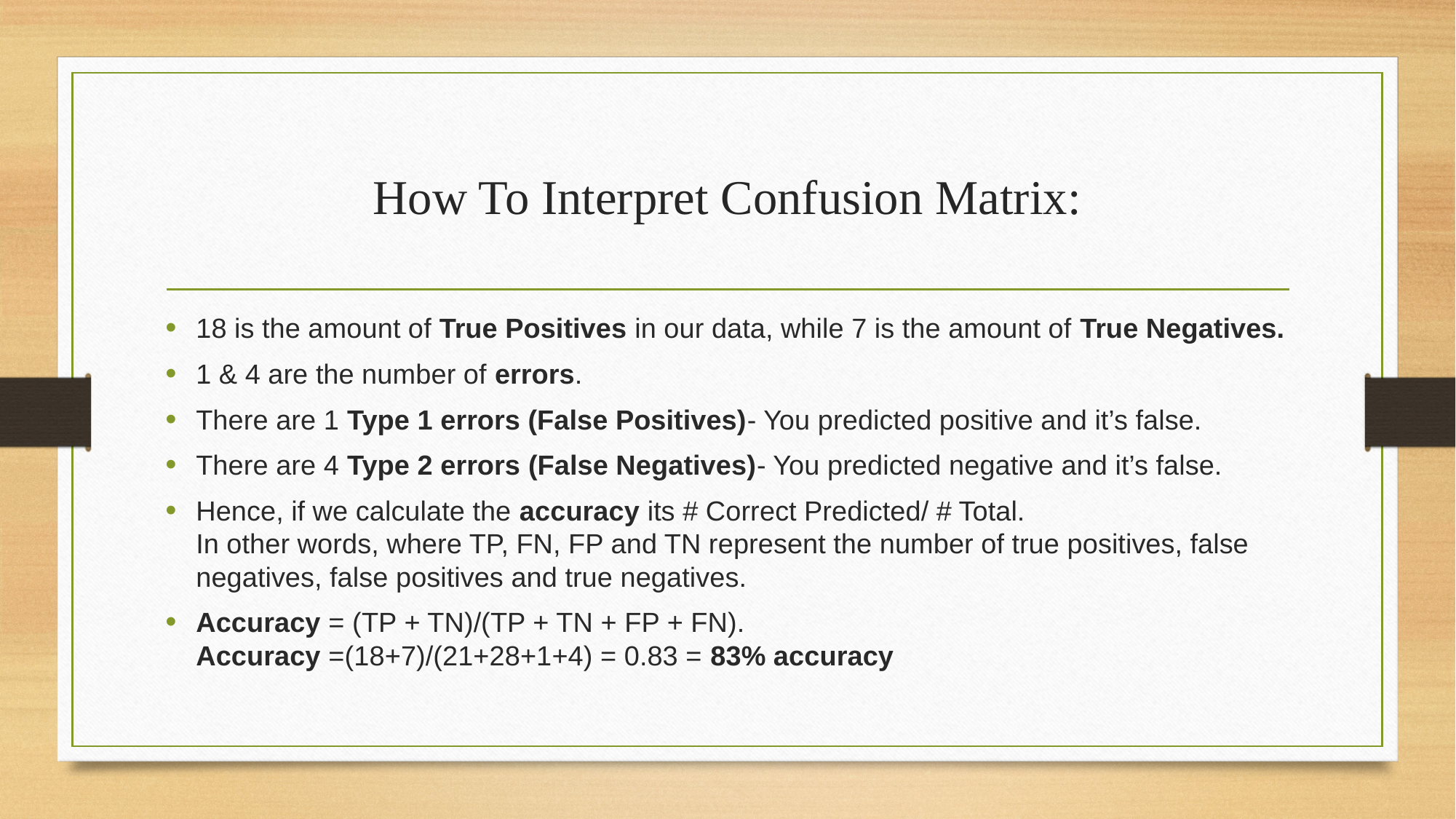

# How To Interpret Confusion Matrix:
18 is the amount of True Positives in our data, while 7 is the amount of True Negatives.
1 & 4 are the number of errors.
There are 1 Type 1 errors (False Positives)- You predicted positive and it’s false.
There are 4 Type 2 errors (False Negatives)- You predicted negative and it’s false.
Hence, if we calculate the accuracy its # Correct Predicted/ # Total.
In other words, where TP, FN, FP and TN represent the number of true positives, false negatives, false positives and true negatives.
Accuracy = (TP + TN)/(TP + TN + FP + FN).
Accuracy =(18+7)/(21+28+1+4) = 0.83 = 83% accuracy